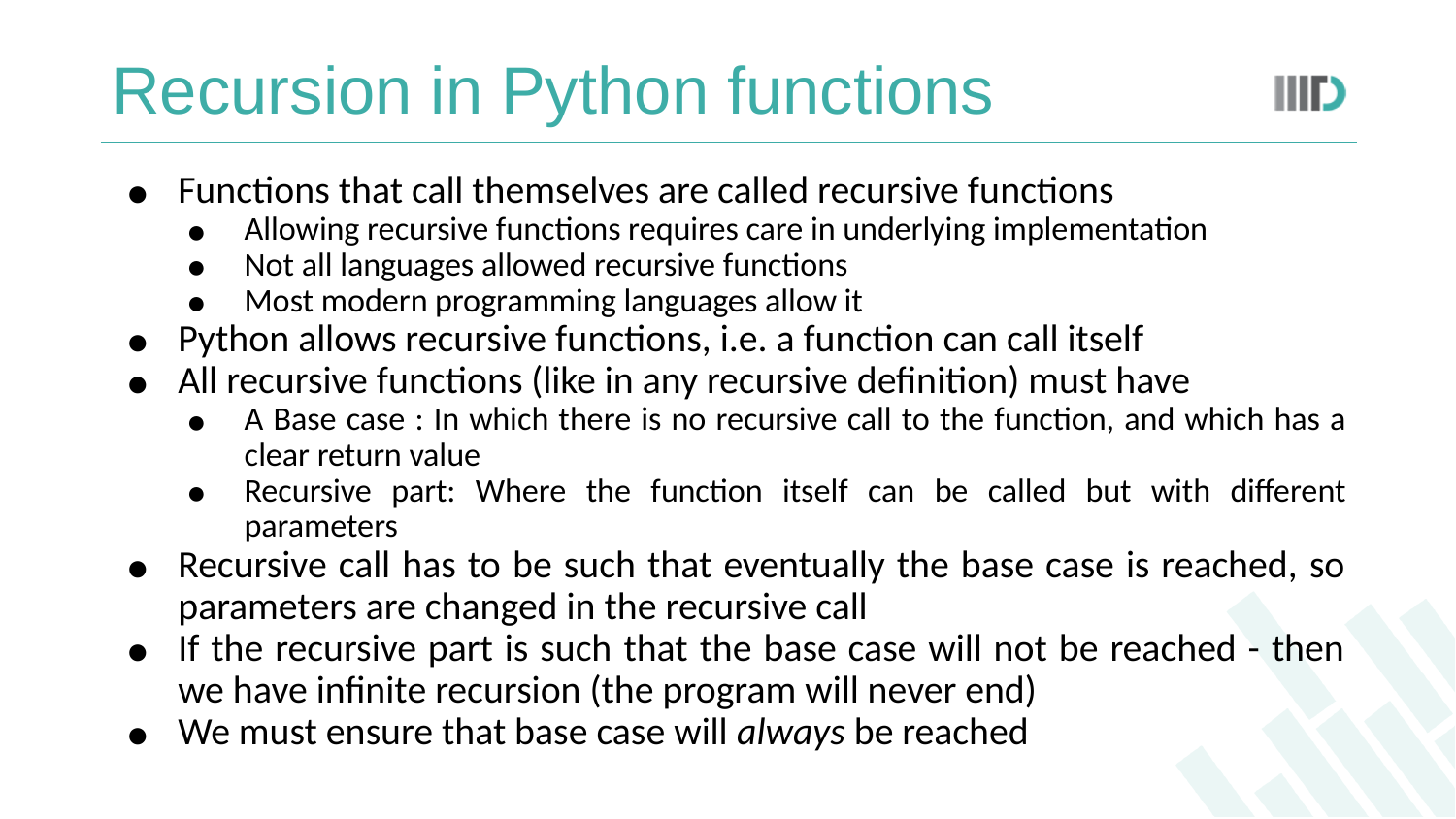

# Recursion in Python functions
Functions that call themselves are called recursive functions
Allowing recursive functions requires care in underlying implementation
Not all languages allowed recursive functions
Most modern programming languages allow it
Python allows recursive functions, i.e. a function can call itself
All recursive functions (like in any recursive definition) must have
A Base case : In which there is no recursive call to the function, and which has a clear return value
Recursive part: Where the function itself can be called but with different parameters
Recursive call has to be such that eventually the base case is reached, so parameters are changed in the recursive call
If the recursive part is such that the base case will not be reached - then we have infinite recursion (the program will never end)
We must ensure that base case will always be reached